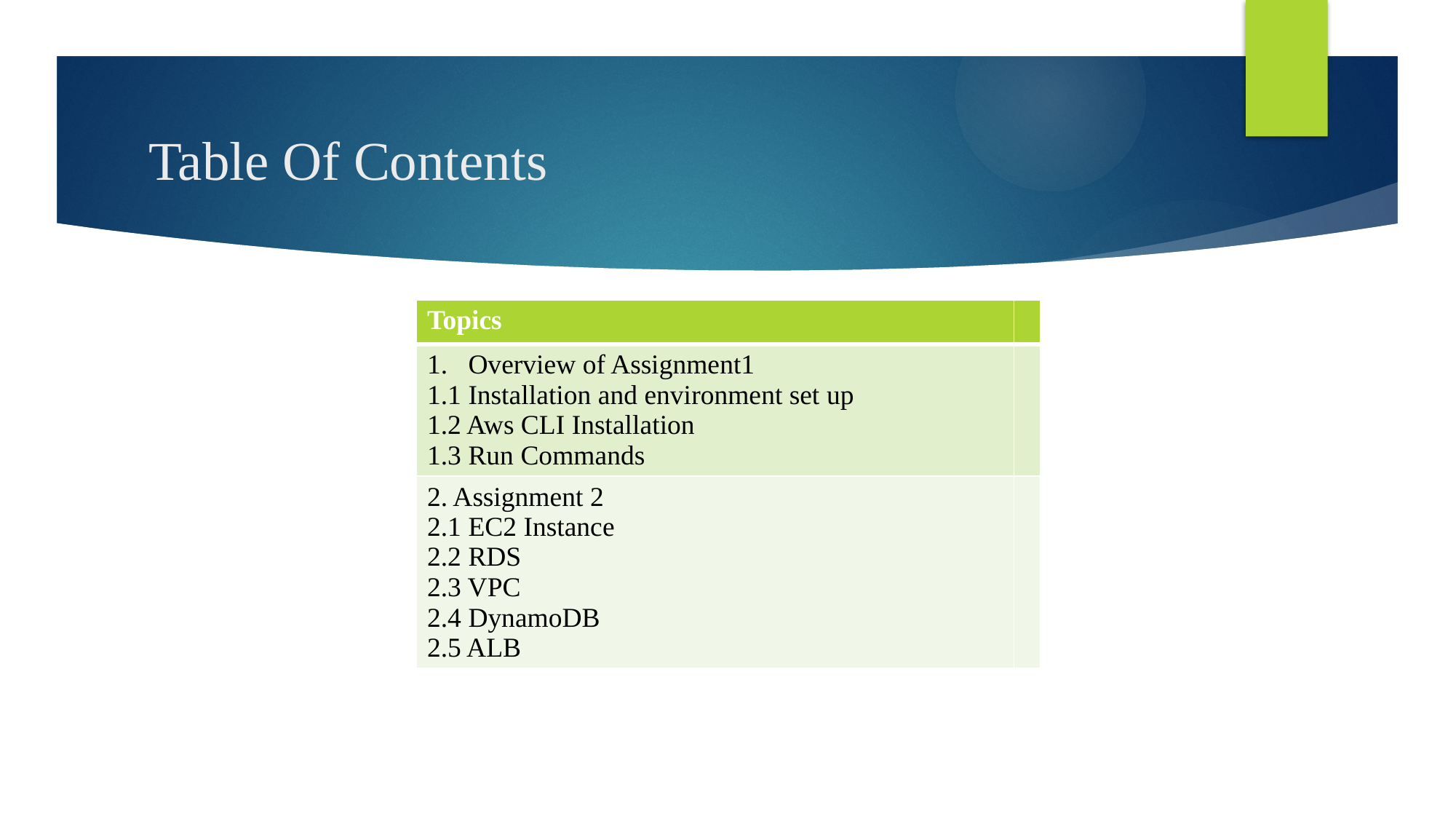

# Table Of Contents
| Topics |  |
| --- | --- |
| Overview of Assignment1 1.1 Installation and environment set up 1.2 Aws CLI Installation 1.3 Run Commands |  |
| 2. Assignment 2 2.1 EC2 Instance 2.2 RDS 2.3 VPC 2.4 DynamoDB 2.5 ALB |  |